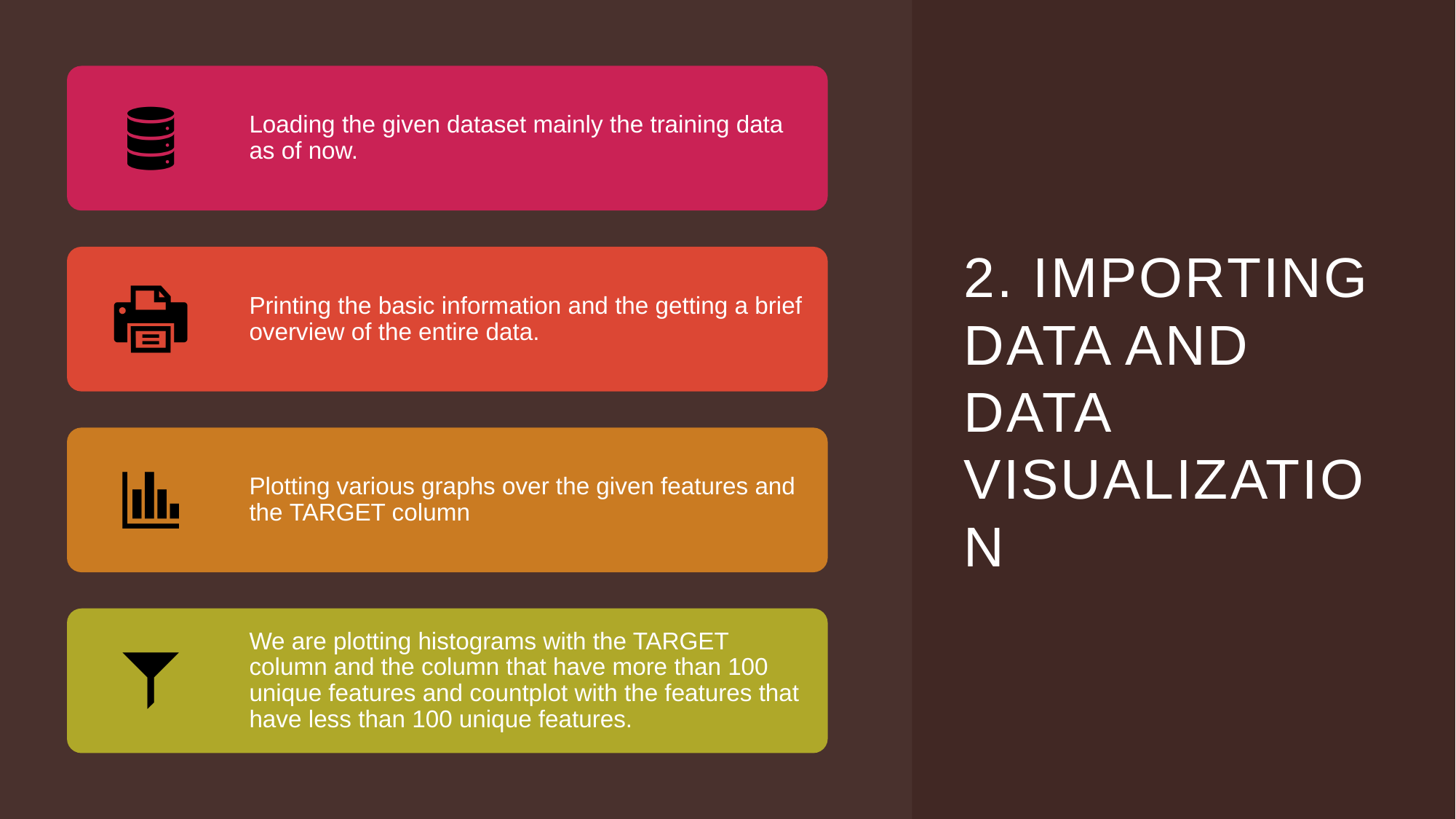

Loading the given dataset mainly the training data as of now.
Printing the basic information and the getting a brief overview of the entire data.
Plotting various graphs over the given features and the TARGET column
We are plotting histograms with the TARGET column and the column that have more than 100 unique features and countplot with the features that have less than 100 unique features.
# 2. IMPORTING DATA AND DATA VISUALIZATION